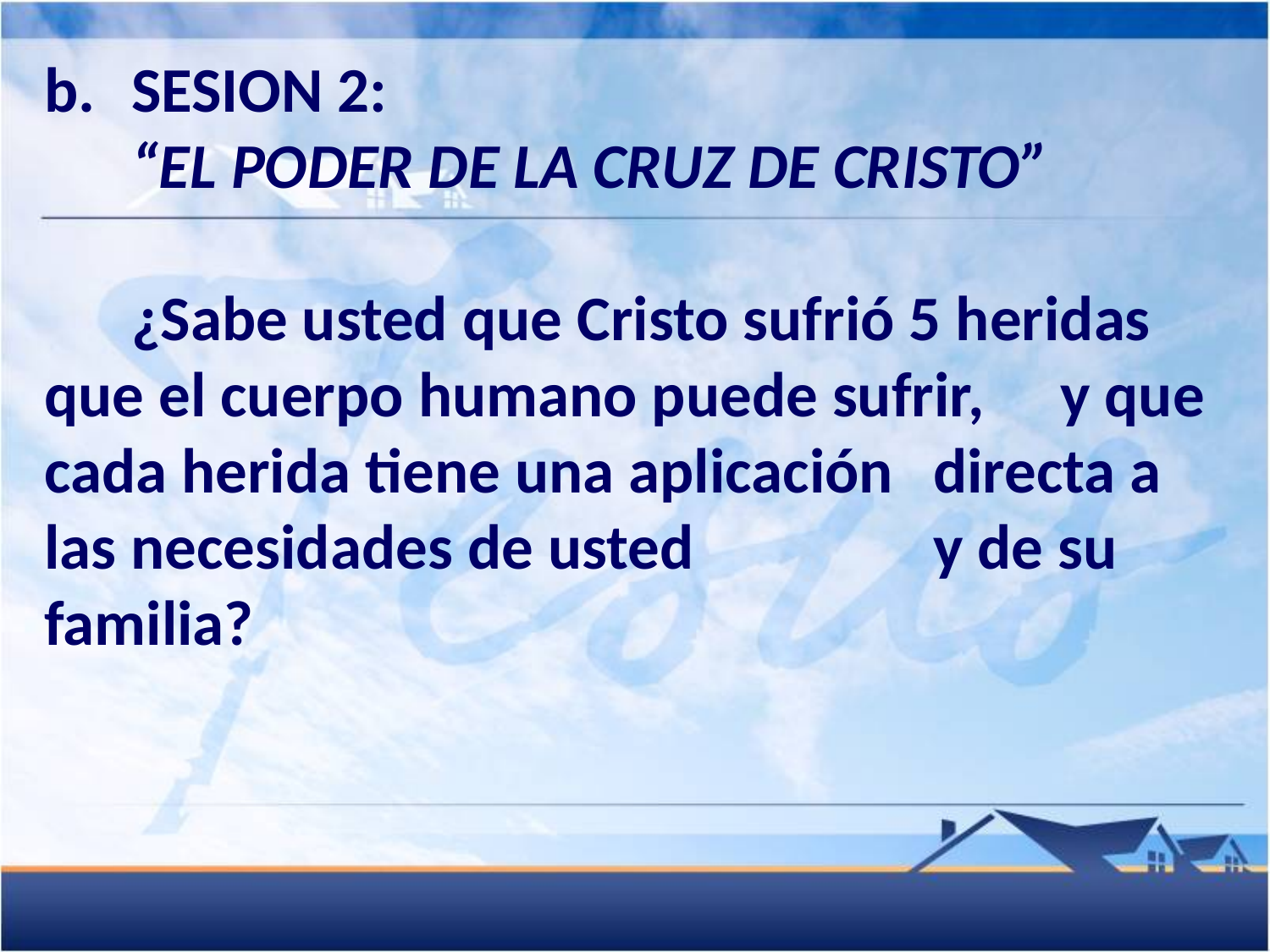

b.	SESION 2:
	“EL PODER DE LA CRUZ DE CRISTO”

	¿Sabe usted que Cristo sufrió 5 heridas 	que el cuerpo humano puede sufrir, 	y que cada herida tiene una aplicación 	directa a las necesidades de usted 		y de su familia?